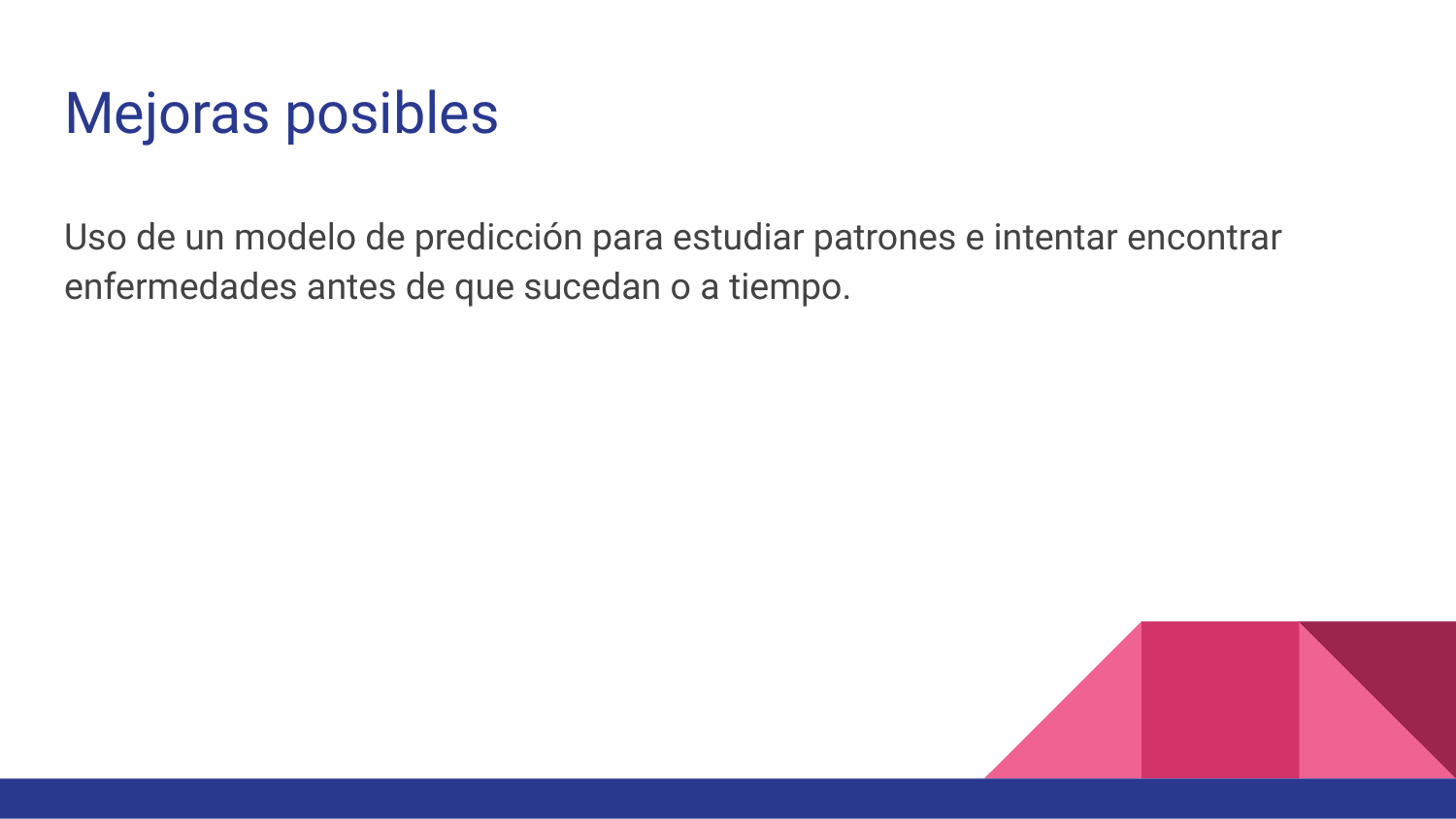

# Mejoras posibles
Uso de un modelo de predicción para estudiar patrones e intentar encontrar enfermedades antes de que sucedan o a tiempo.